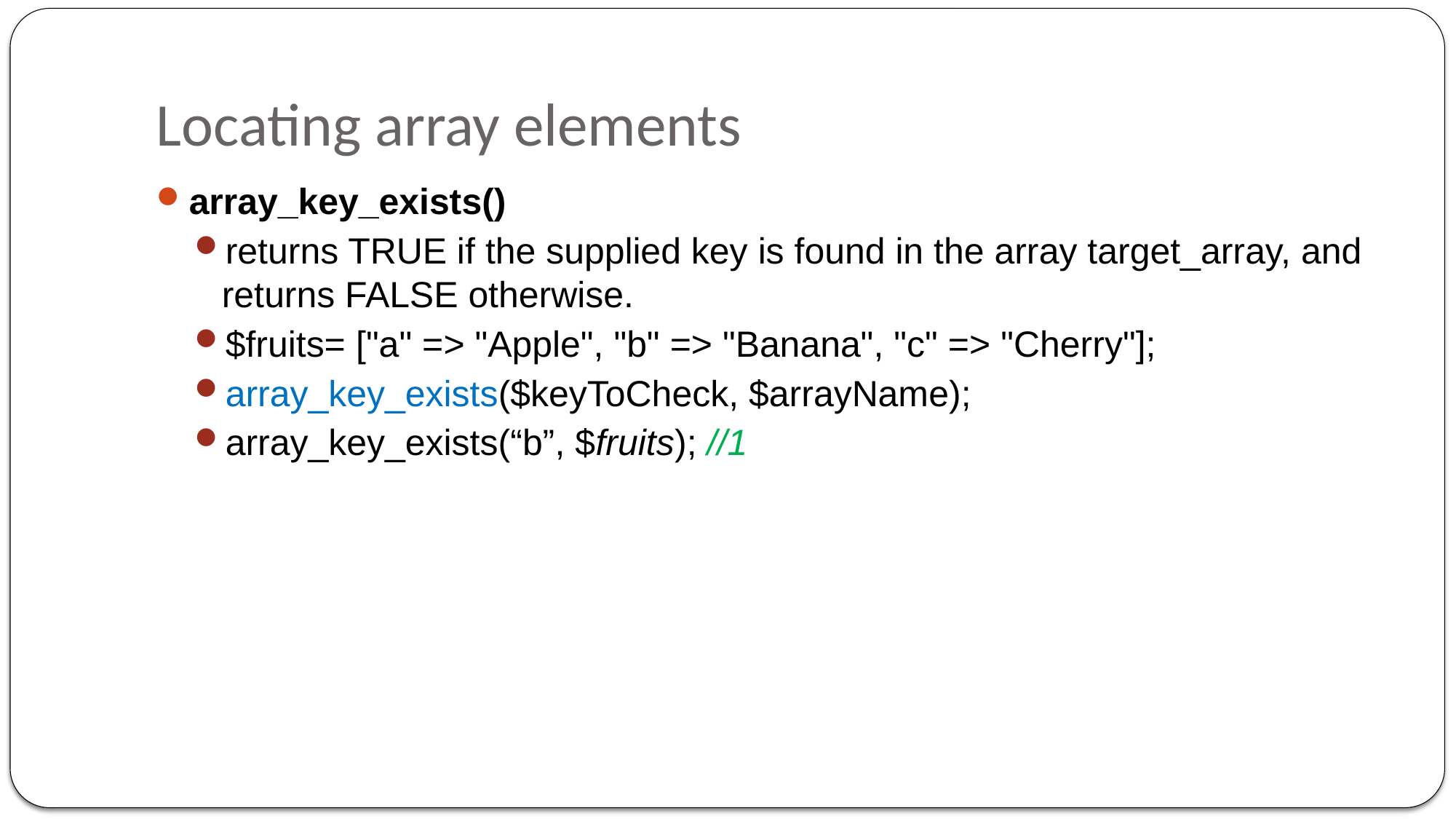

# Locating array elements
array_key_exists()
returns TRUE if the supplied key is found in the array target_array, and returns FALSE otherwise.
$fruits= ["a" => "Apple", "b" => "Banana", "c" => "Cherry"];
array_key_exists($keyToCheck, $arrayName);
array_key_exists(“b”, $fruits); //1